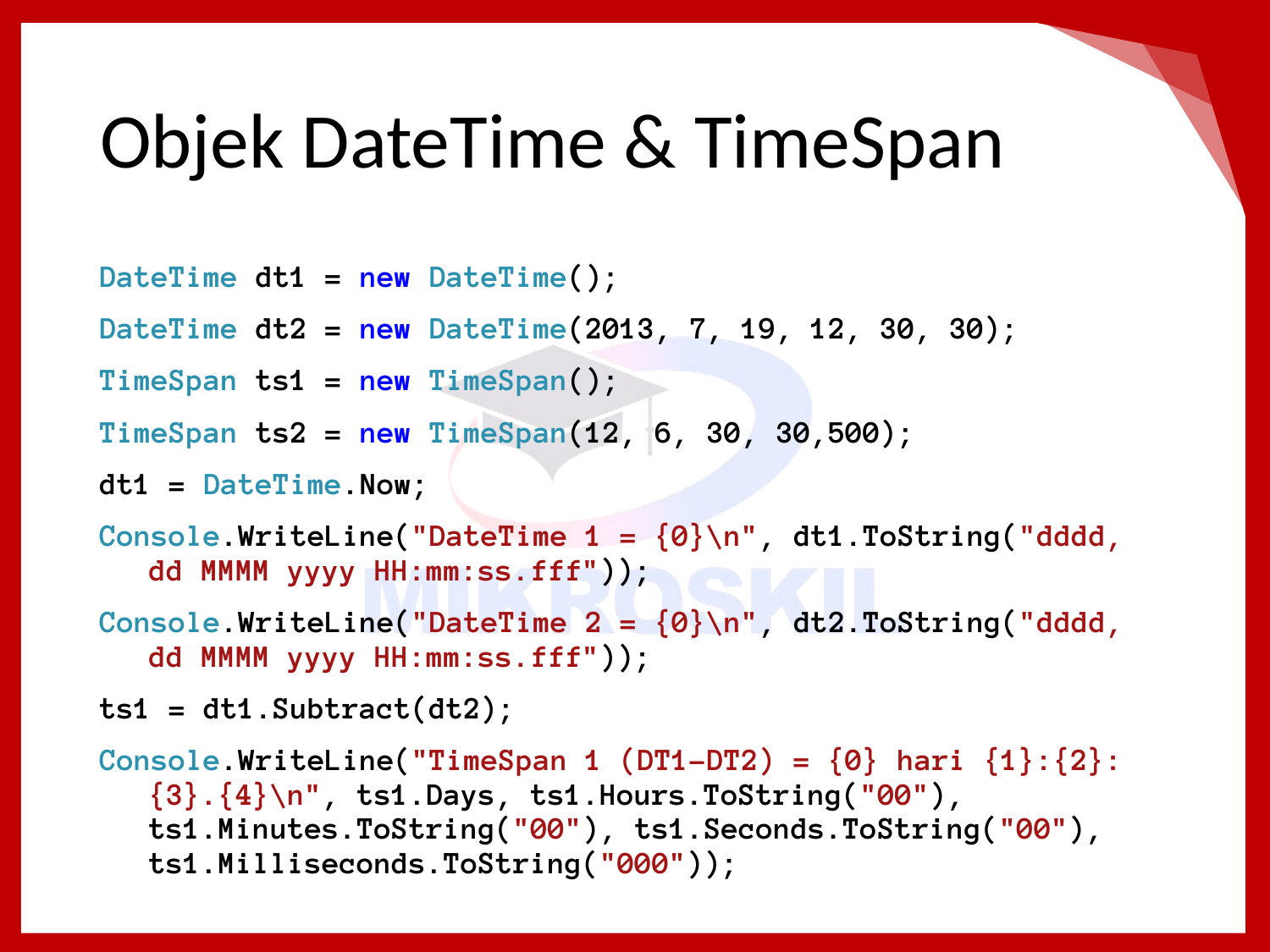

# Objek DateTime & TimeSpan
DateTime dt1 = new DateTime();
DateTime dt2 = new DateTime(2013, 7, 19, 12, 30, 30);
TimeSpan ts1 = new TimeSpan();
TimeSpan ts2 = new TimeSpan(12, 6, 30, 30,500);
dt1 = DateTime.Now;
Console.WriteLine("DateTime 1 = {0}\n", dt1.ToString("dddd, dd MMMM yyyy HH:mm:ss.fff"));
Console.WriteLine("DateTime 2 = {0}\n", dt2.ToString("dddd, dd MMMM yyyy HH:mm:ss.fff"));
ts1 = dt1.Subtract(dt2);
Console.WriteLine("TimeSpan 1 (DT1-DT2) = {0} hari {1}:{2}:{3}.{4}\n", ts1.Days, ts1.Hours.ToString("00"), ts1.Minutes.ToString("00"), ts1.Seconds.ToString("00"), ts1.Milliseconds.ToString("000"));